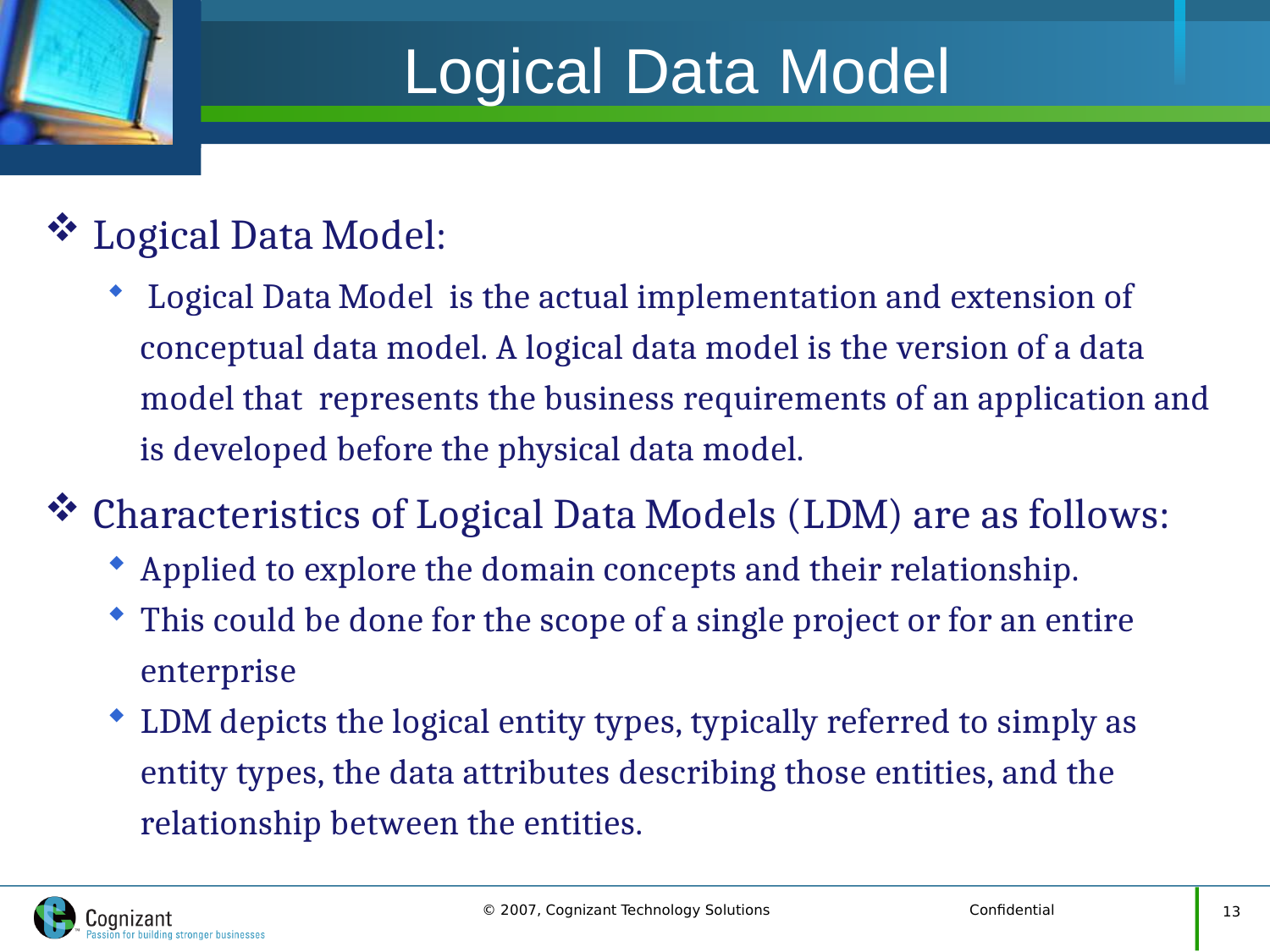

# Logical Data Model
Logical Data Model:
 Logical Data Model  is the actual implementation and extension of conceptual data model. A logical data model is the version of a data model that  represents the business requirements of an application and is developed before the physical data model.
Characteristics of Logical Data Models (LDM) are as follows:
Applied to explore the domain concepts and their relationship.
This could be done for the scope of a single project or for an entire enterprise
LDM depicts the logical entity types, typically referred to simply as entity types, the data attributes describing those entities, and the relationship between the entities.

13